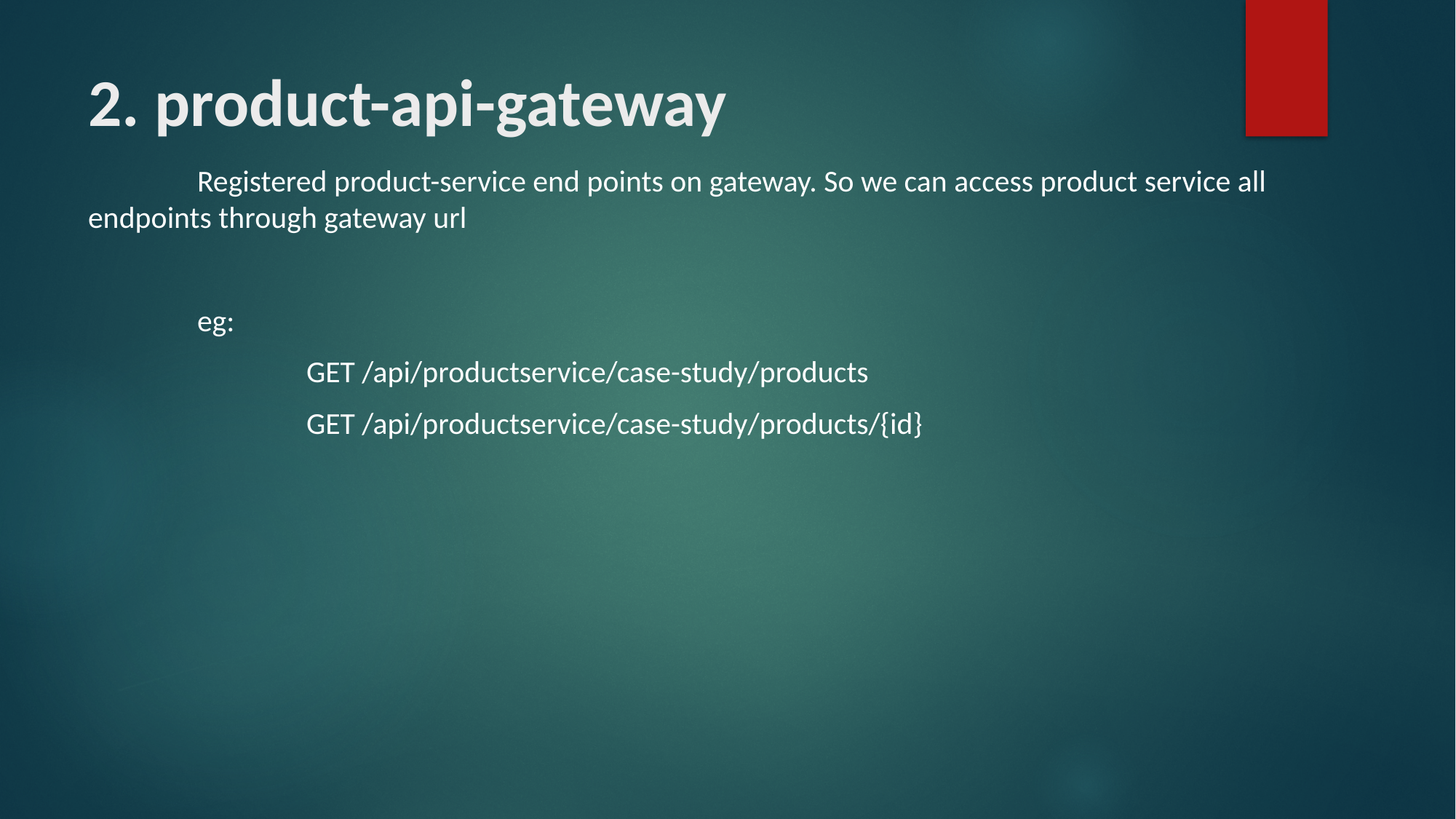

# 2. product-api-gateway
	Registered product-service end points on gateway. So we can access product service all endpoints through gateway url

	eg:
		GET /api/productservice/case-study/products
		GET /api/productservice/case-study/products/{id}